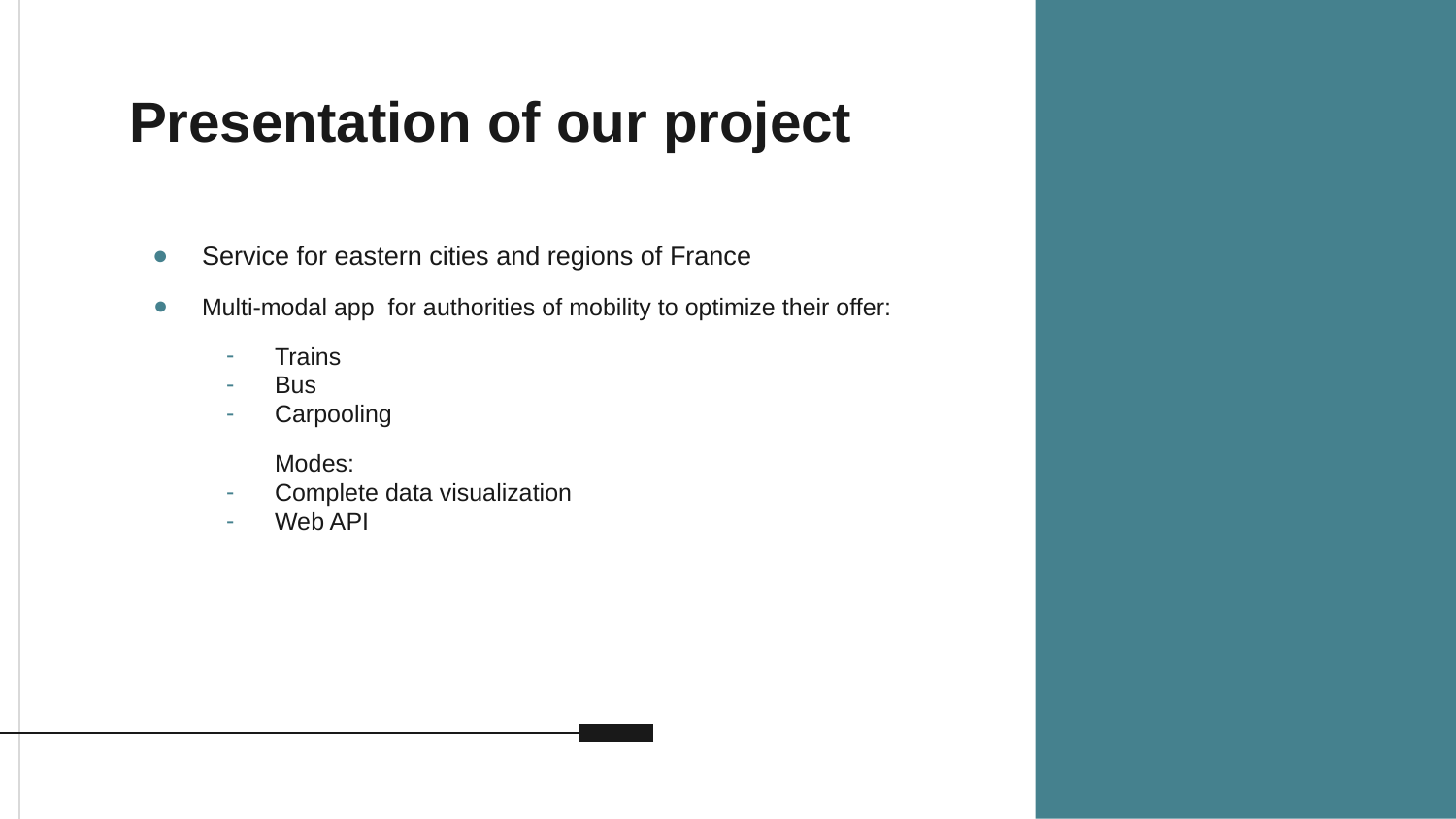

# Presentation of our project
Service for eastern cities and regions of France
Multi-modal app  for authorities of mobility to optimize their offer:
Trains
Bus
Carpooling
Modes:
Complete data visualization
Web API